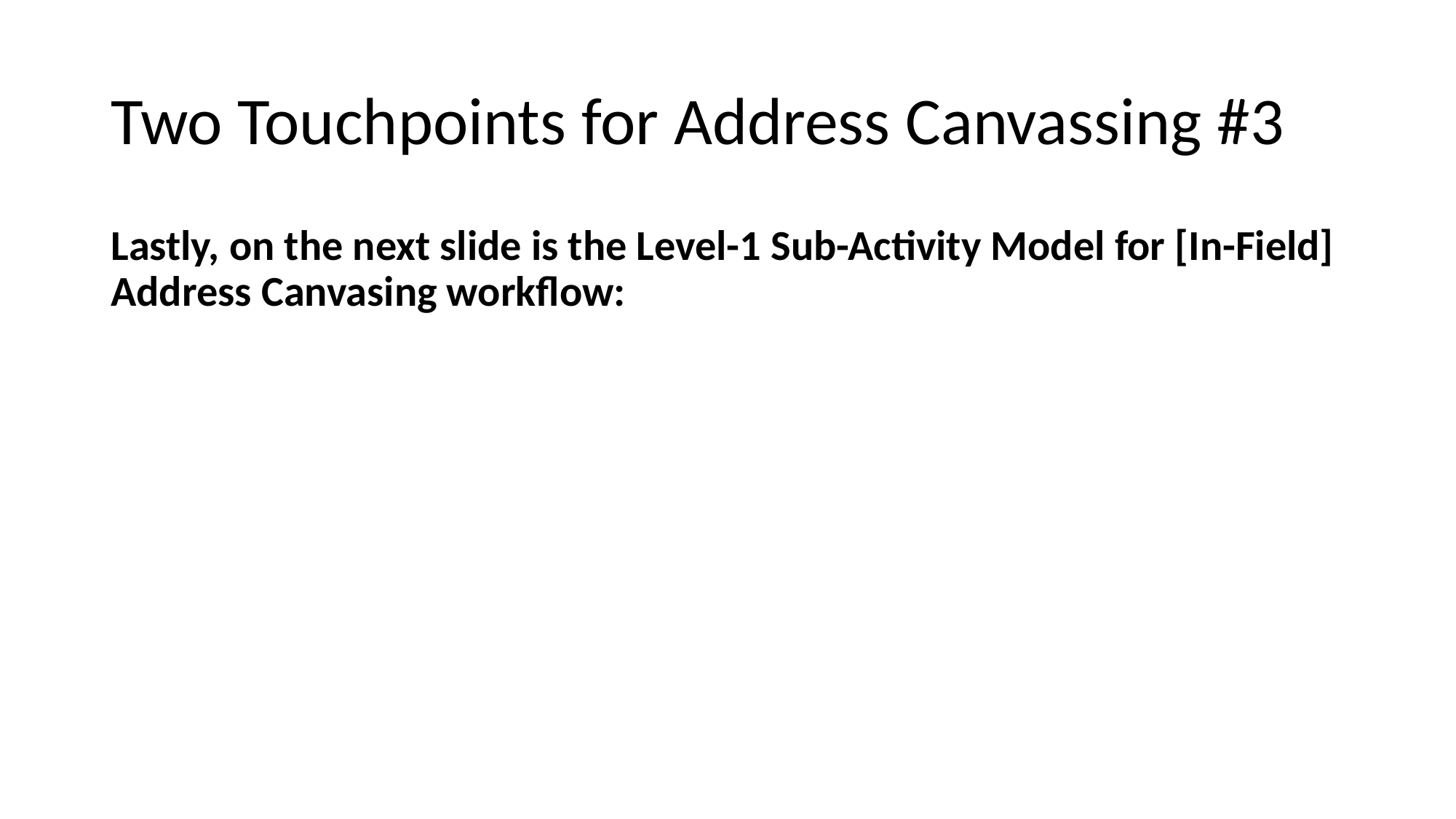

# Two Touchpoints for Address Canvassing #3
Lastly, on the next slide is the Level-1 Sub-Activity Model for [In-Field] Address Canvasing workflow: